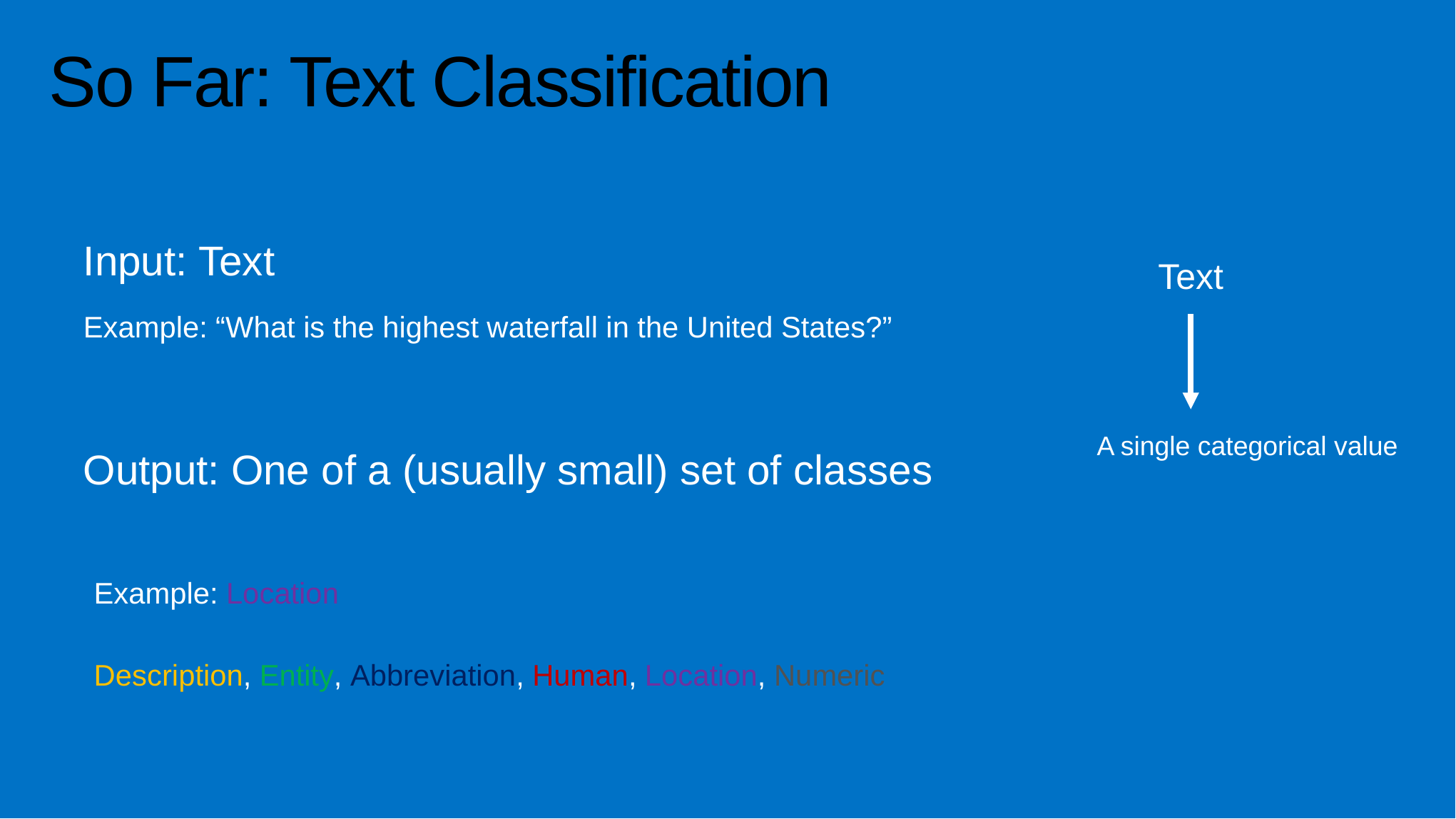

# So Far: Text Classification
Input: Text
Text
Example: “What is the highest waterfall in the United States?”
A single categorical value
Output: One of a (usually small) set of classes
Example: Location

Description, Entity, Abbreviation, Human, Location, Numeric